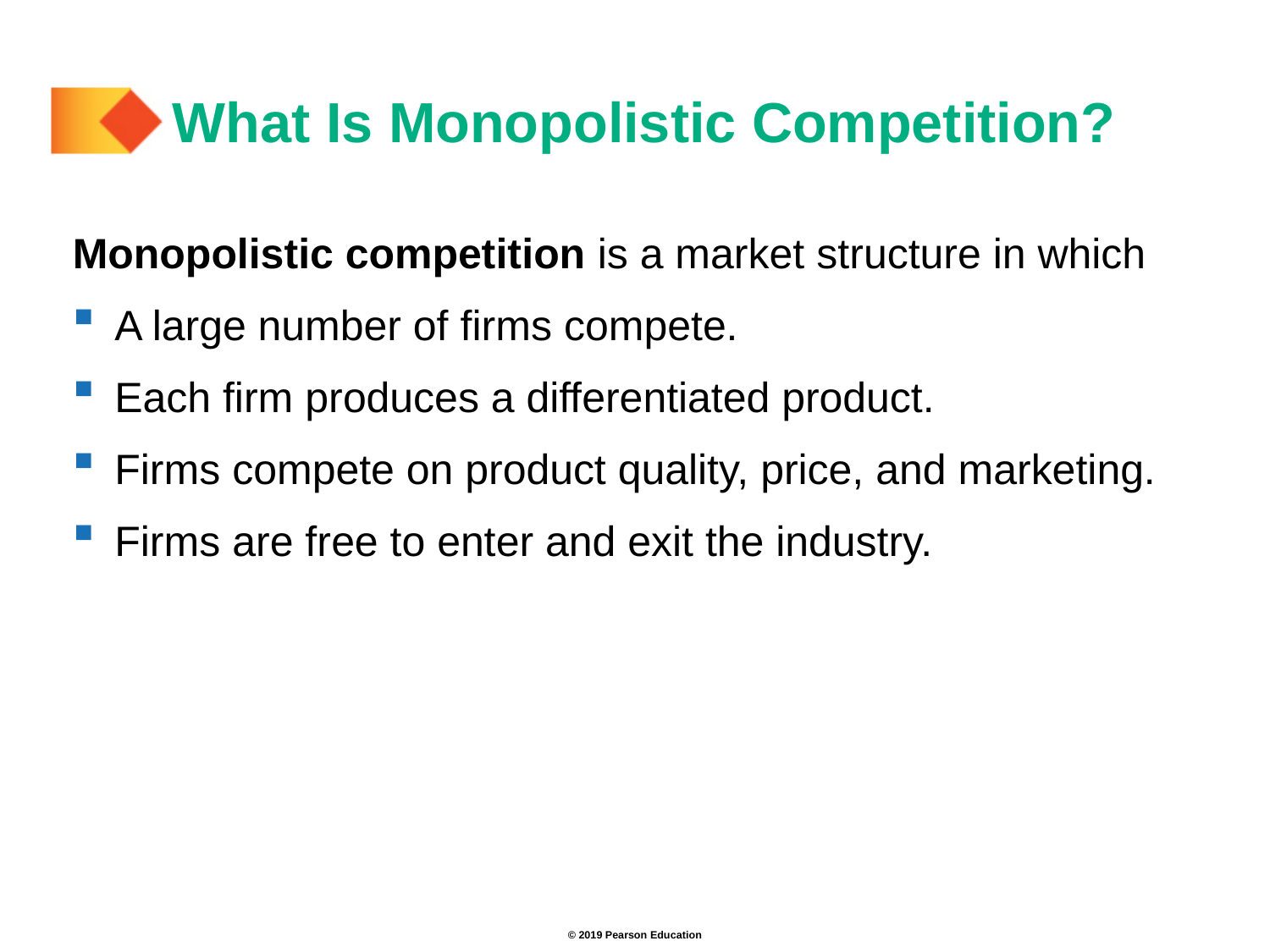

# What Is Monopolistic Competition?
Monopolistic competition is a market structure in which
 A large number of firms compete.
 Each firm produces a differentiated product.
 Firms compete on product quality, price, and marketing.
 Firms are free to enter and exit the industry.